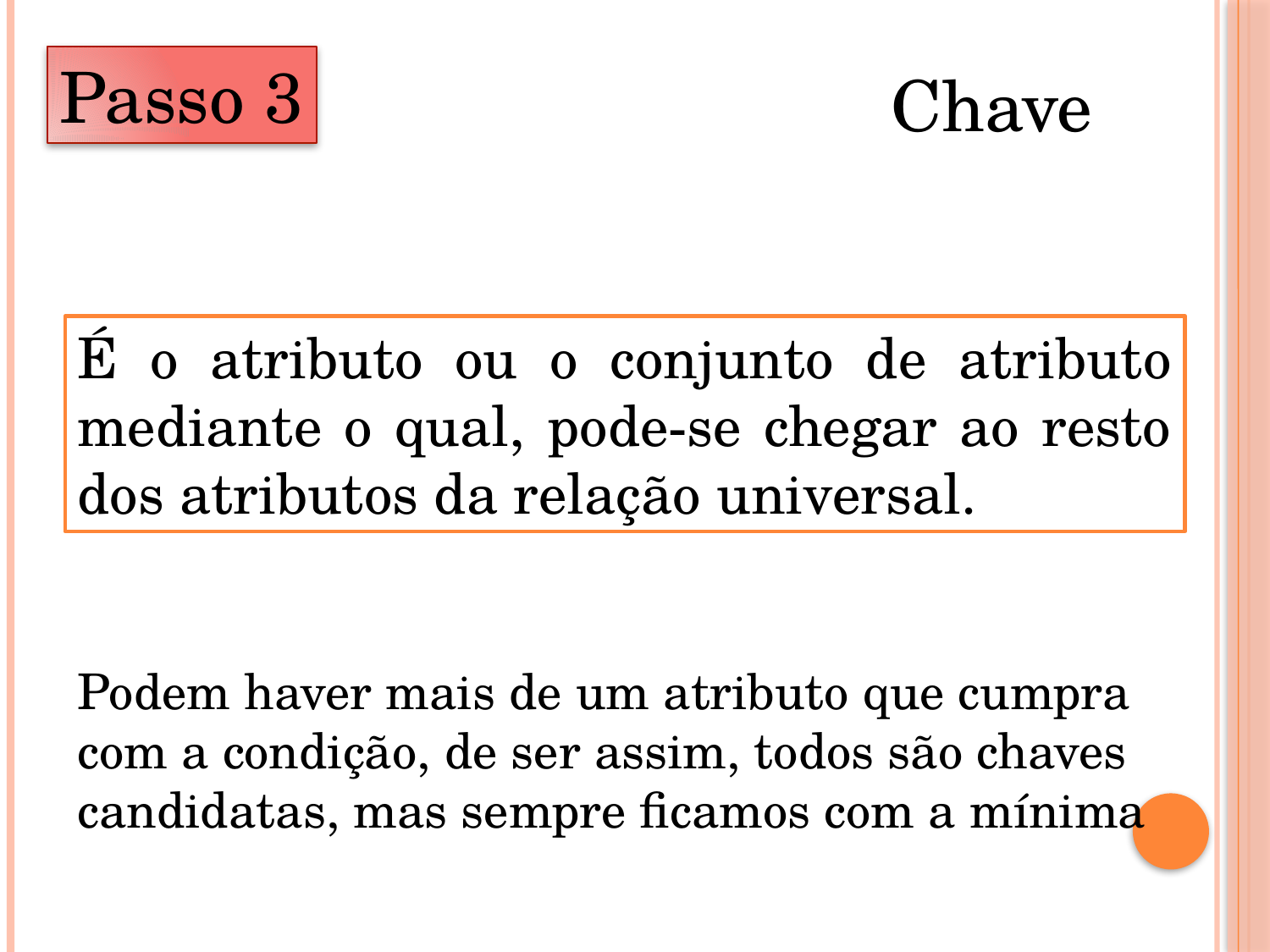

Passo 3
Chave
É o atributo ou o conjunto de atributo mediante o qual, pode-se chegar ao resto dos atributos da relação universal.
Podem haver mais de um atributo que cumpra com a condição, de ser assim, todos são chaves candidatas, mas sempre ficamos com a mínima